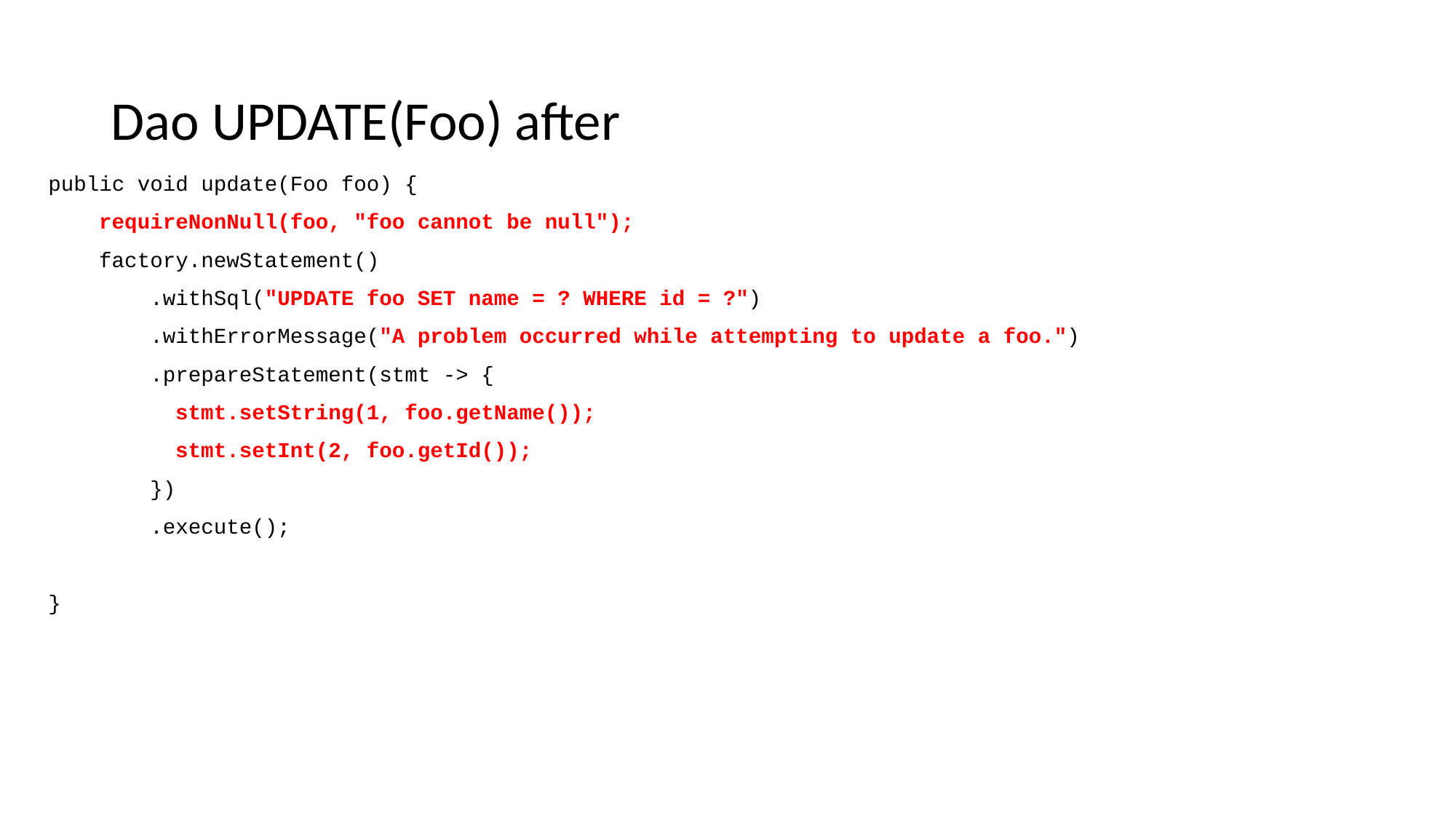

# Dao UPDATE(Foo) after
public void update(Foo foo) {
    requireNonNull(foo, "foo cannot be null");
    factory.newStatement()
        .withSql("UPDATE foo SET name = ? WHERE id = ?")
        .withErrorMessage("A problem occurred while attempting to update a foo.")
        .prepareStatement(stmt -> {
          stmt.setString(1, foo.getName());
          stmt.setInt(2, foo.getId());
        })
        .execute();

}